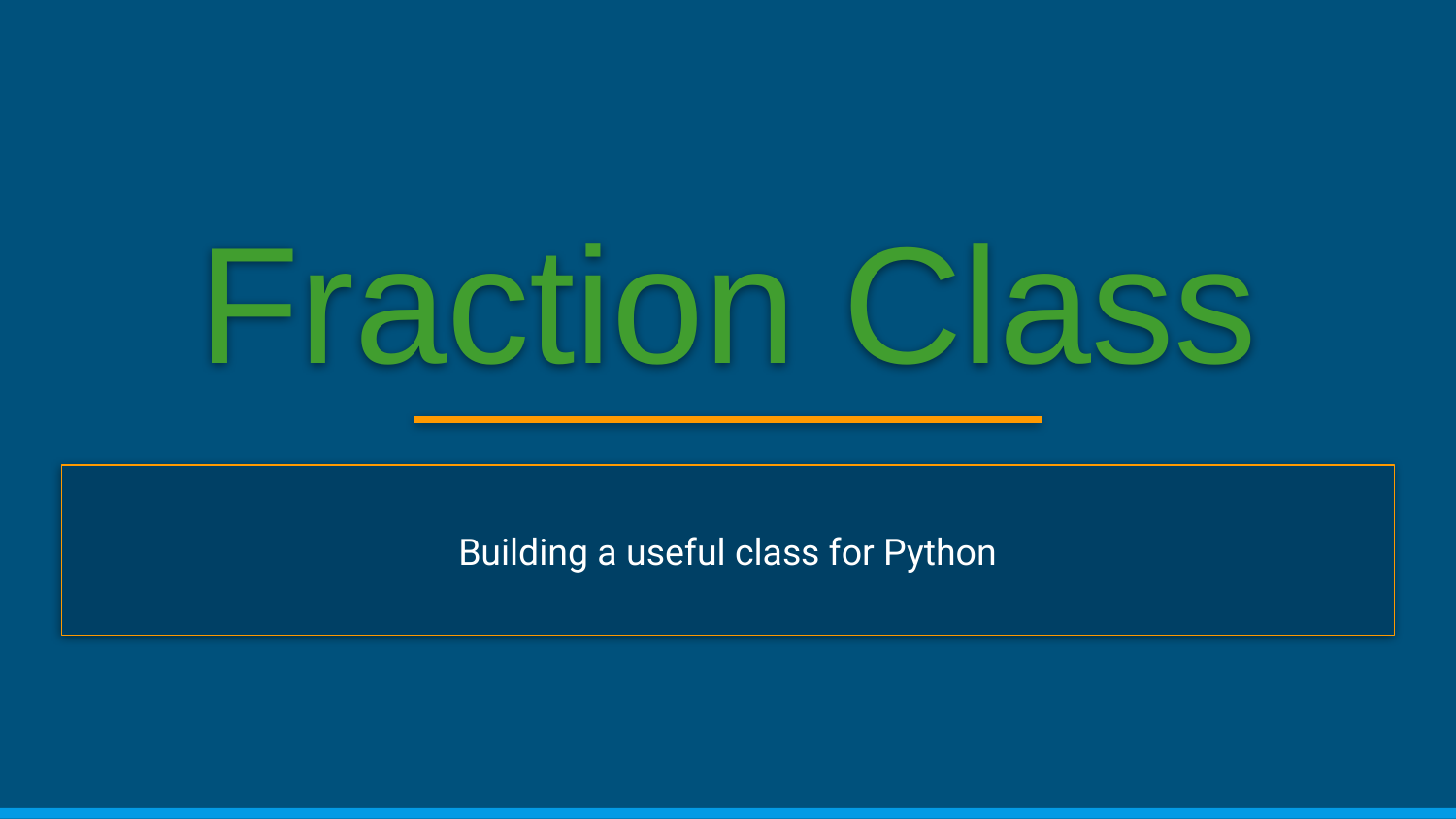

# Fraction Class
Building a useful class for Python